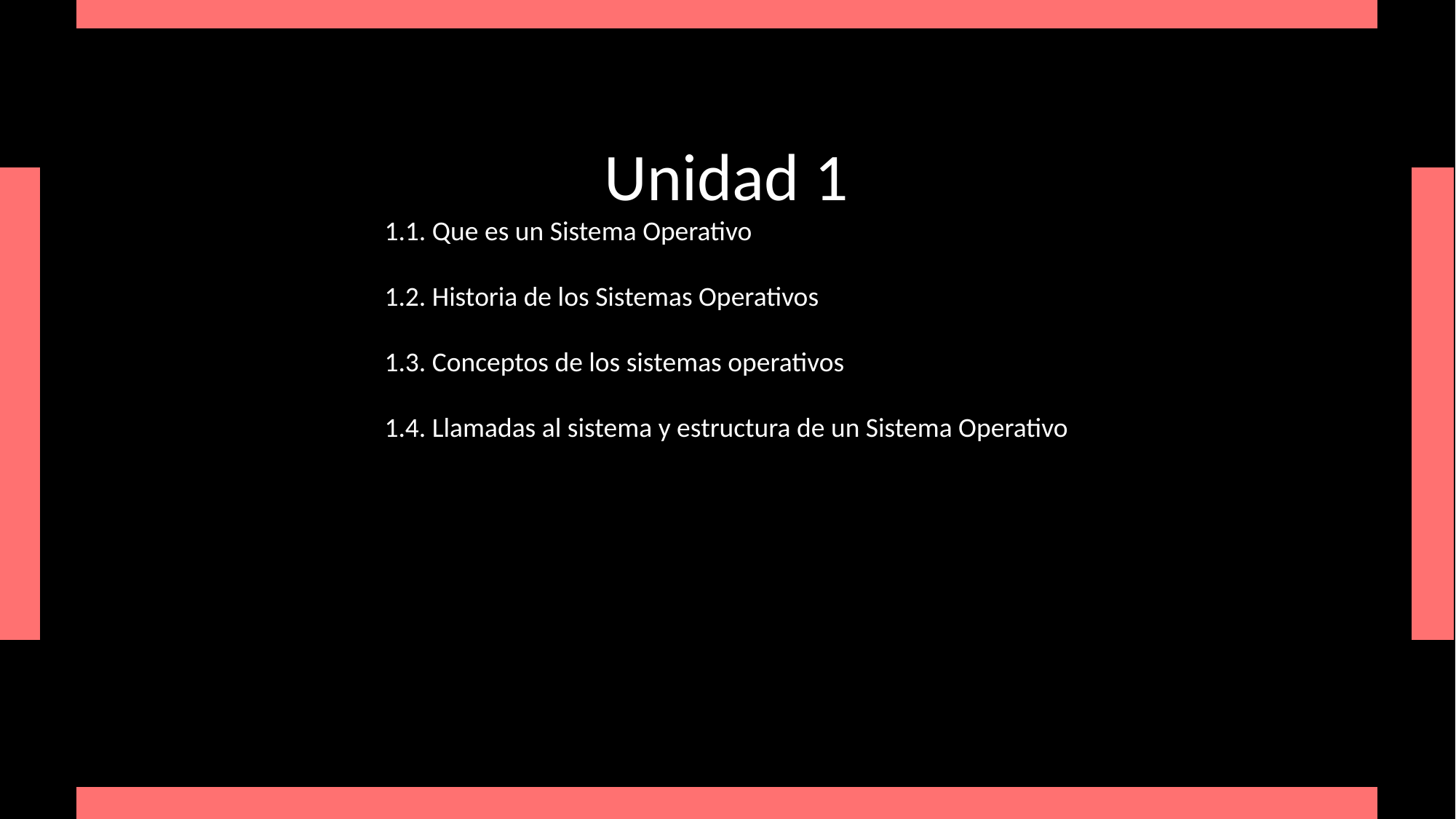

Unidad 1
1.1. Que es un Sistema Operativo
1.2. Historia de los Sistemas Operativos
1.3. Conceptos de los sistemas operativos
1.4. Llamadas al sistema y estructura de un Sistema Operativo